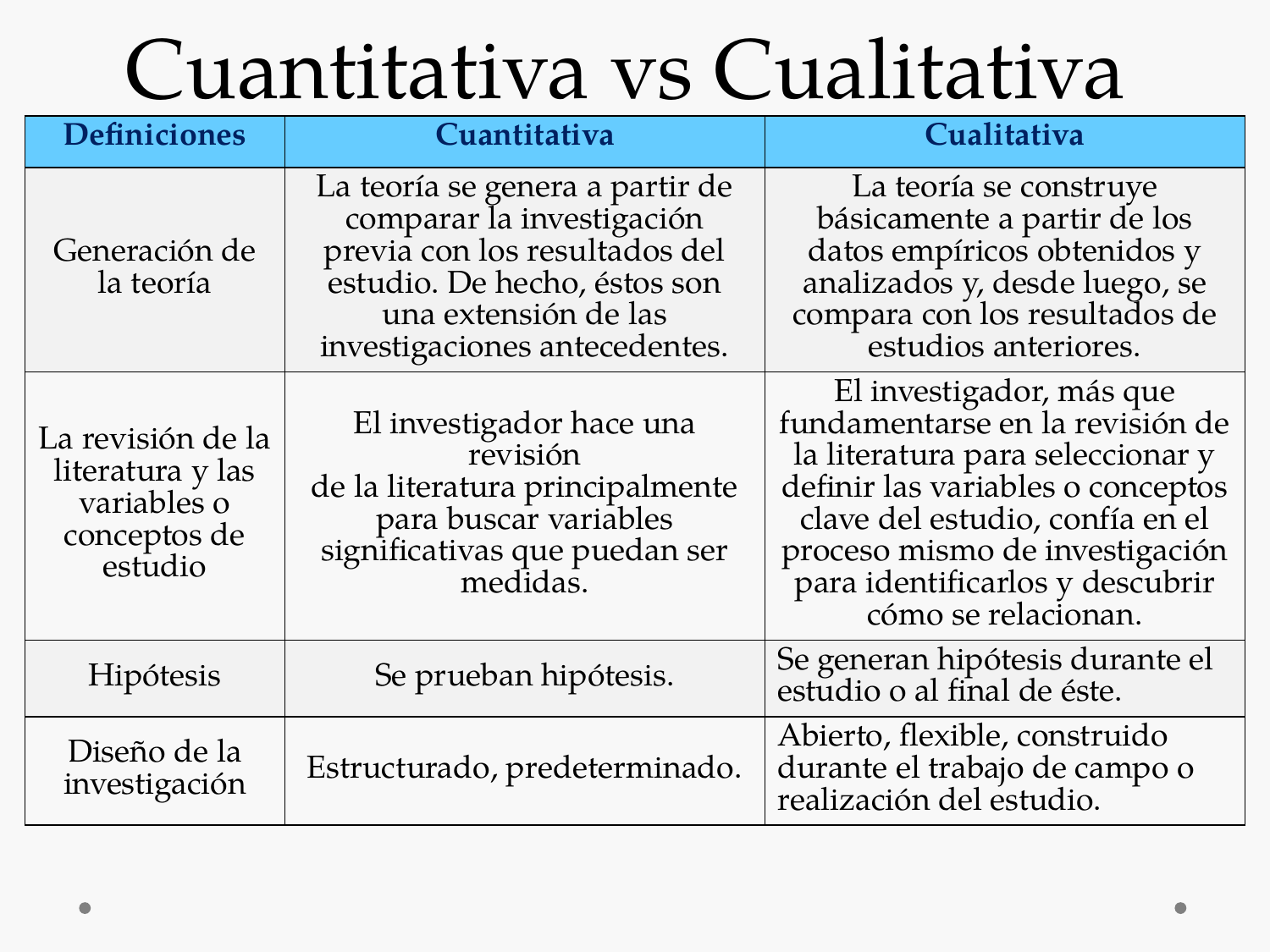

# Cuantitativa vs Cualitativa
| Definiciones | Cuantitativa | Cualitativa |
| --- | --- | --- |
| Generación de la teoría | La teoría se genera a partir de comparar la investigación previa con los resultados del estudio. De hecho, éstos son una extensión de las investigaciones antecedentes. | La teoría se construye básicamente a partir de los datos empíricos obtenidos y analizados y, desde luego, se compara con los resultados de estudios anteriores. |
| La revisión de la literatura y las variables o conceptos de estudio | El investigador hace una revisión de la literatura principalmente para buscar variables significativas que puedan ser medidas. | El investigador, más que fundamentarse en la revisión de la literatura para seleccionar y definir las variables o conceptos clave del estudio, confía en el proceso mismo de investigación para identificarlos y descubrir cómo se relacionan. |
| Hipótesis | Se prueban hipótesis. | Se generan hipótesis durante el estudio o al final de éste. |
| Diseño de la investigación | Estructurado, predeterminado. | Abierto, flexible, construido durante el trabajo de campo o realización del estudio. |